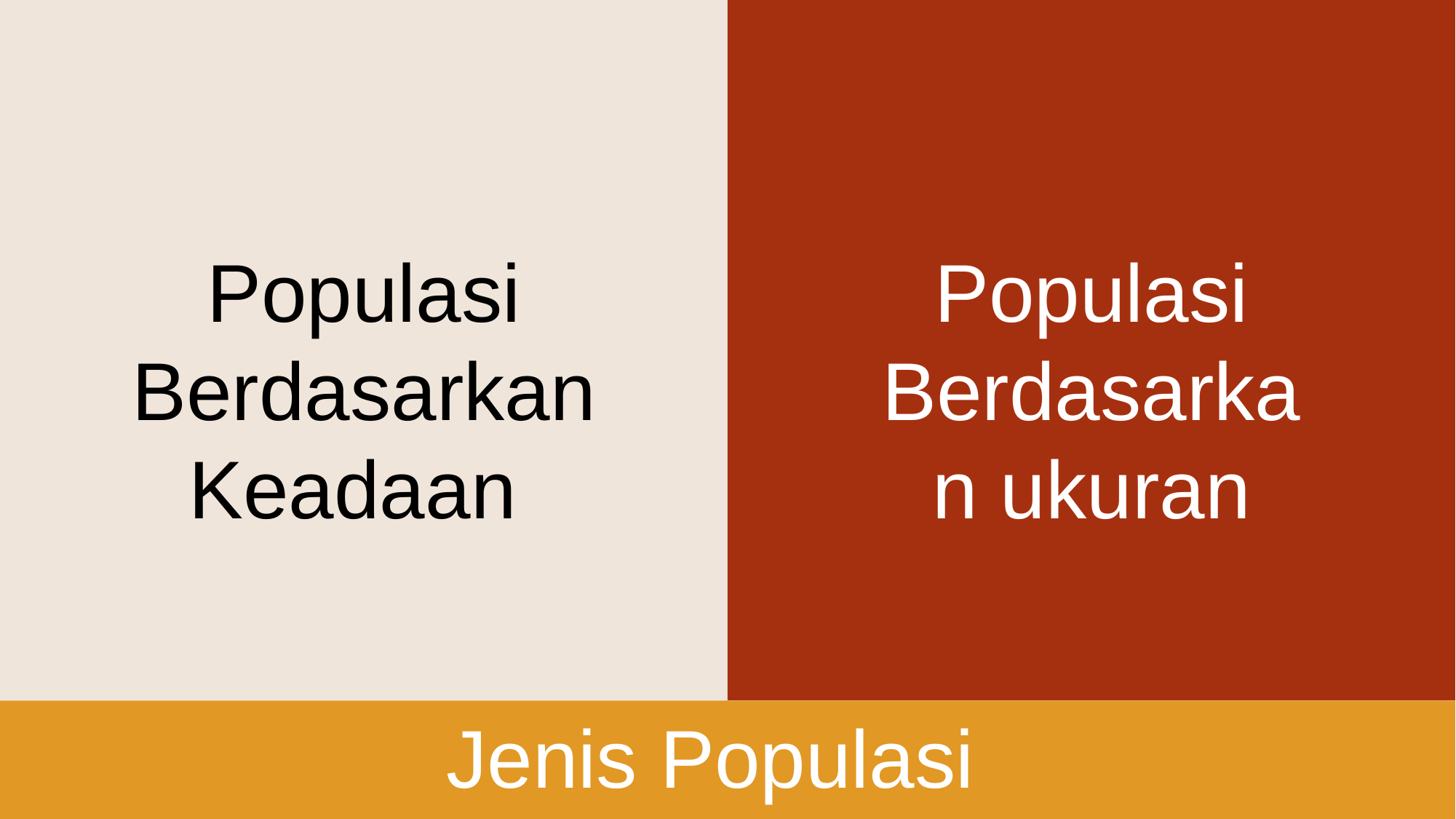

Populasi Berdasarkan Keadaan
Populasi Berdasarkan ukuran

Jenis Populasi